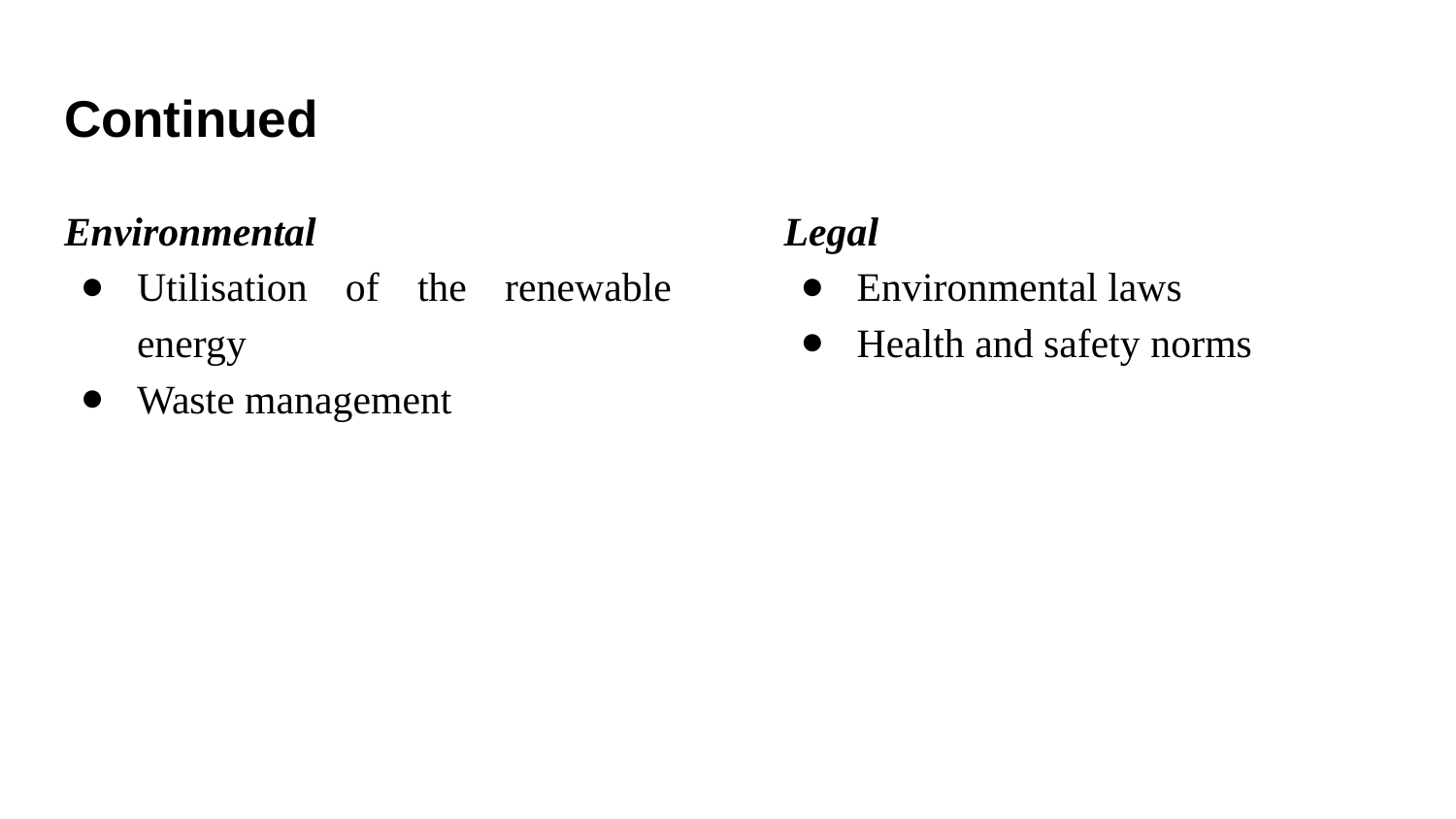

# Continued
Environmental
Utilisation of the renewable energy
Waste management
Legal
Environmental laws
Health and safety norms